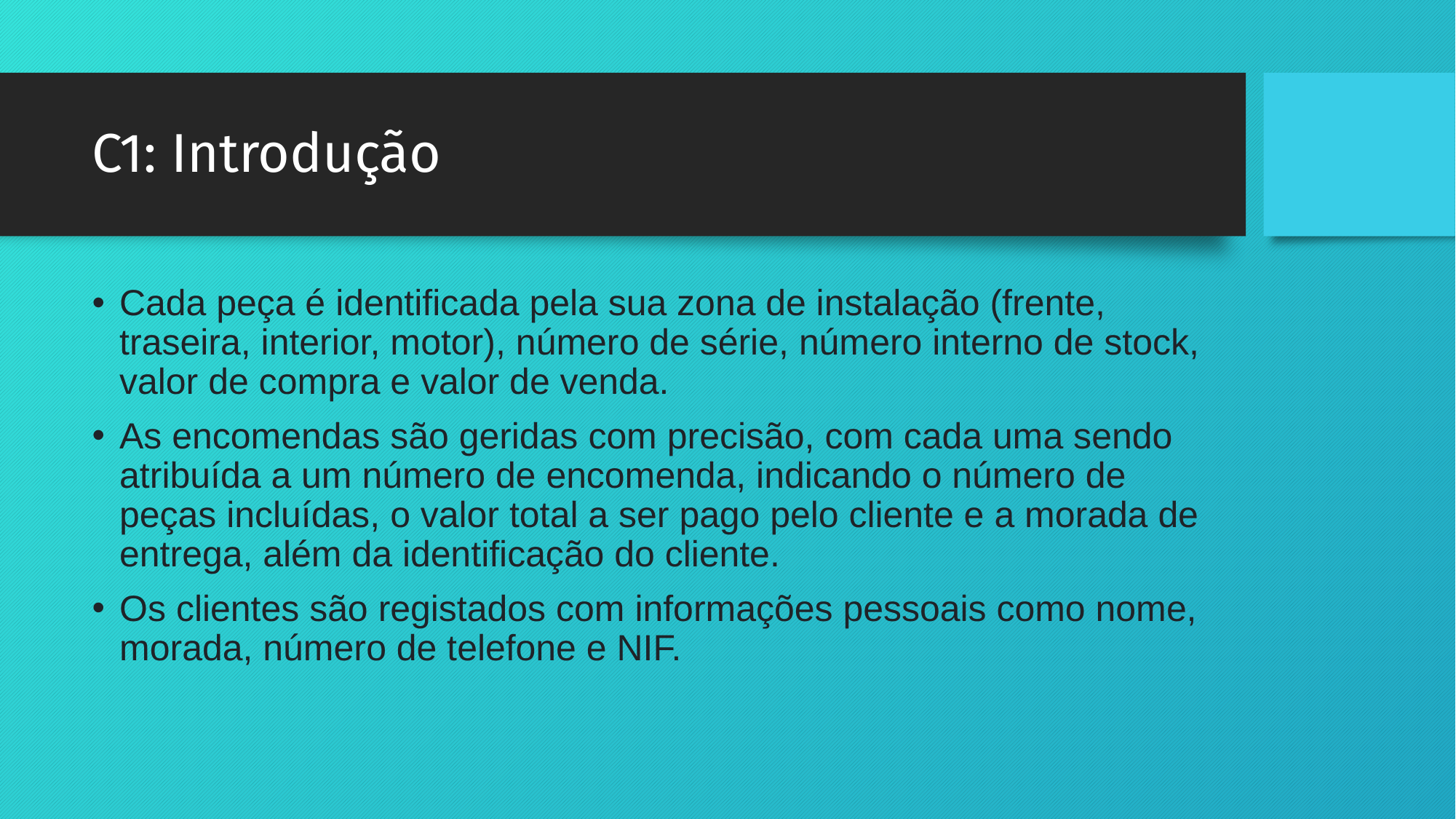

# C1: Introdução
Cada peça é identificada pela sua zona de instalação (frente, traseira, interior, motor), número de série, número interno de stock, valor de compra e valor de venda.
As encomendas são geridas com precisão, com cada uma sendo atribuída a um número de encomenda, indicando o número de peças incluídas, o valor total a ser pago pelo cliente e a morada de entrega, além da identificação do cliente.
Os clientes são registados com informações pessoais como nome, morada, número de telefone e NIF.